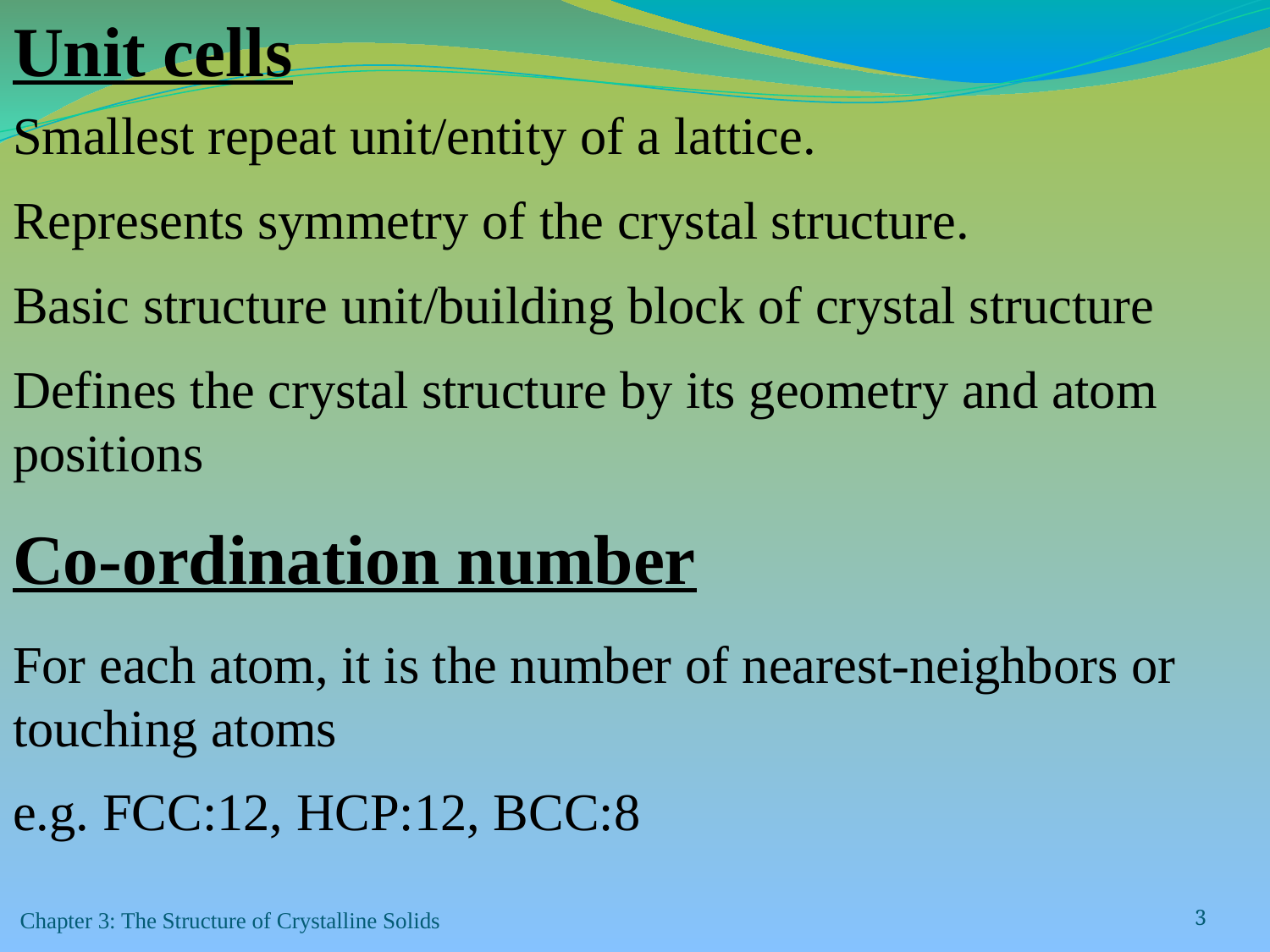

Unit cells
Smallest repeat unit/entity of a lattice.
Represents symmetry of the crystal structure.
Basic structure unit/building block of crystal structure
Defines the crystal structure by its geometry and atom positions
Co-ordination number
For each atom, it is the number of nearest-neighbors or touching atoms
e.g. FCC:12, HCP:12, BCC:8
3
Chapter 3: The Structure of Crystalline Solids